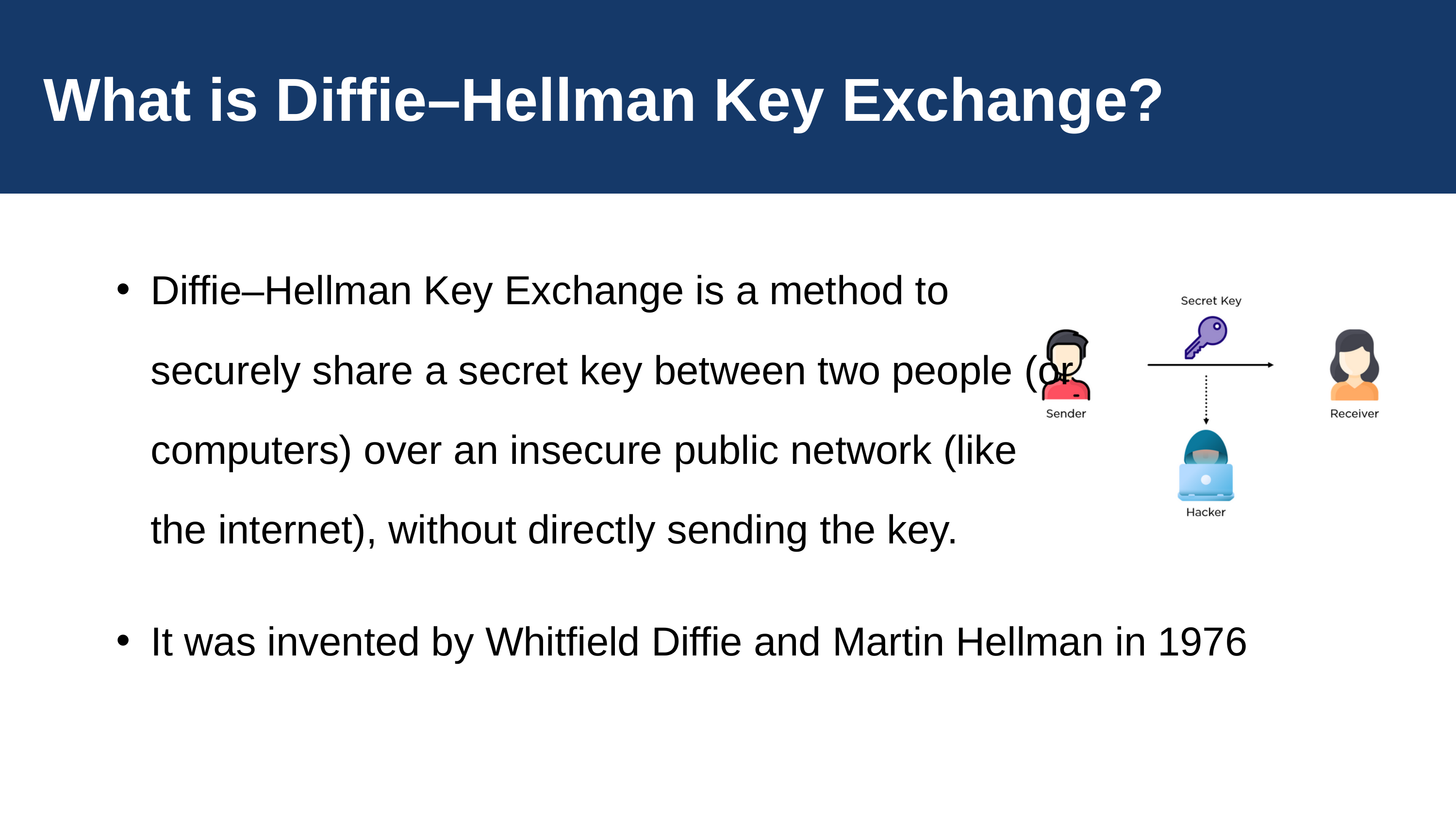

What is Diffie–Hellman Key Exchange?
Diffie–Hellman Key Exchange is a method to securely share a secret key between two people (or computers) over an insecure public network (like the internet), without directly sending the key.

It was invented by Whitfield Diffie and Martin Hellman in 1976